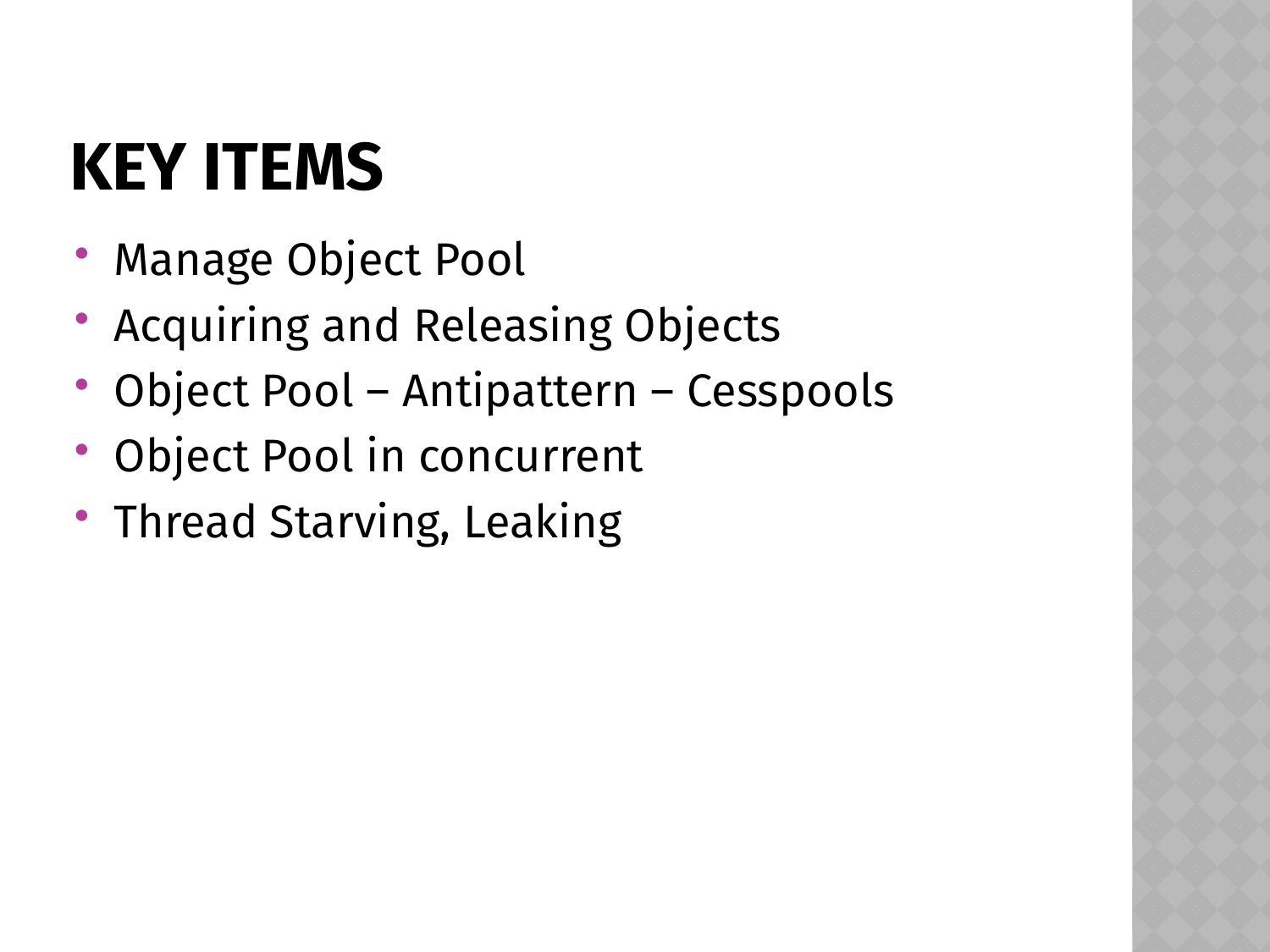

# Key Items
Manage Object Pool
Acquiring and Releasing Objects
Object Pool – Antipattern – Cesspools
Object Pool in concurrent
Thread Starving, Leaking